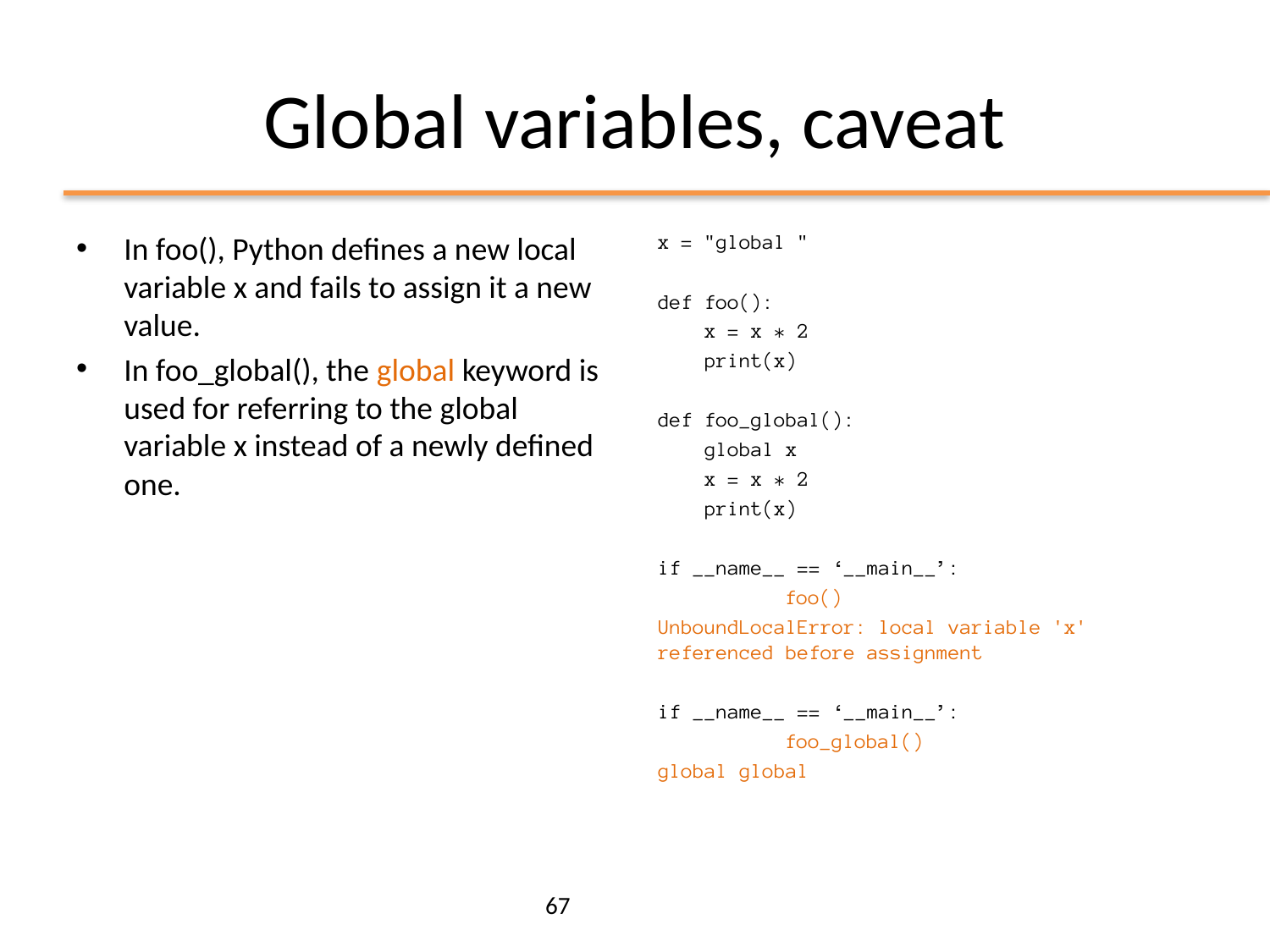

# Global variables, caveat
In foo(), Python defines a new local variable x and fails to assign it a new value.
In foo_global(), the global keyword is used for referring to the global variable x instead of a newly defined one.
x = "global "

def foo():
    x = x * 2
    print(x)

def foo_global():
    global x
    x = x * 2
    print(x)

if __name__ == ‘__main__’:
	foo()
UnboundLocalError: local variable 'x' referenced before assignment

if __name__ == ‘__main__’:
	foo_global()
global global
67